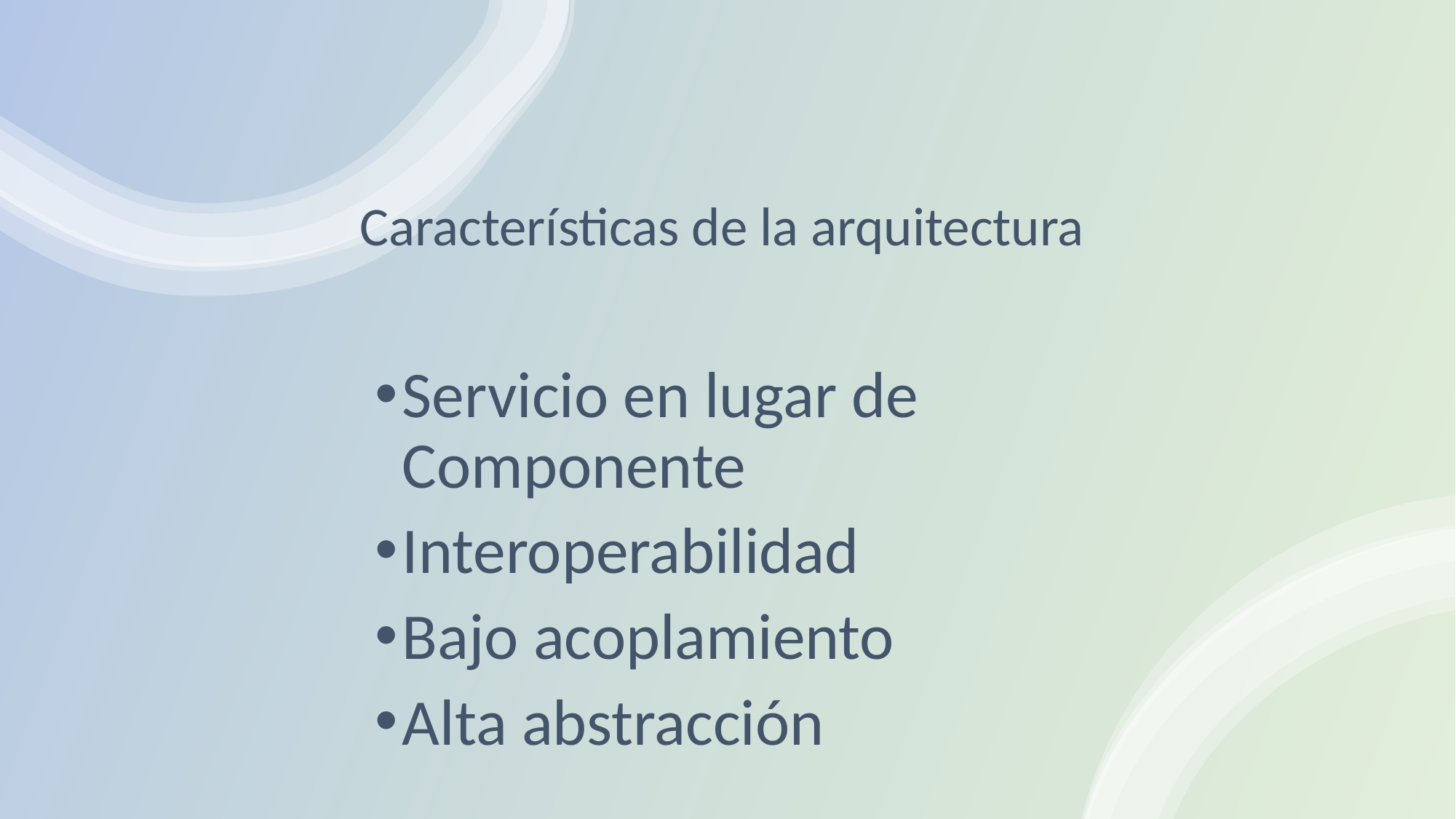

# Características de la arquitectura
Servicio en lugar de Componente
Interoperabilidad
Bajo acoplamiento
Alta abstracción